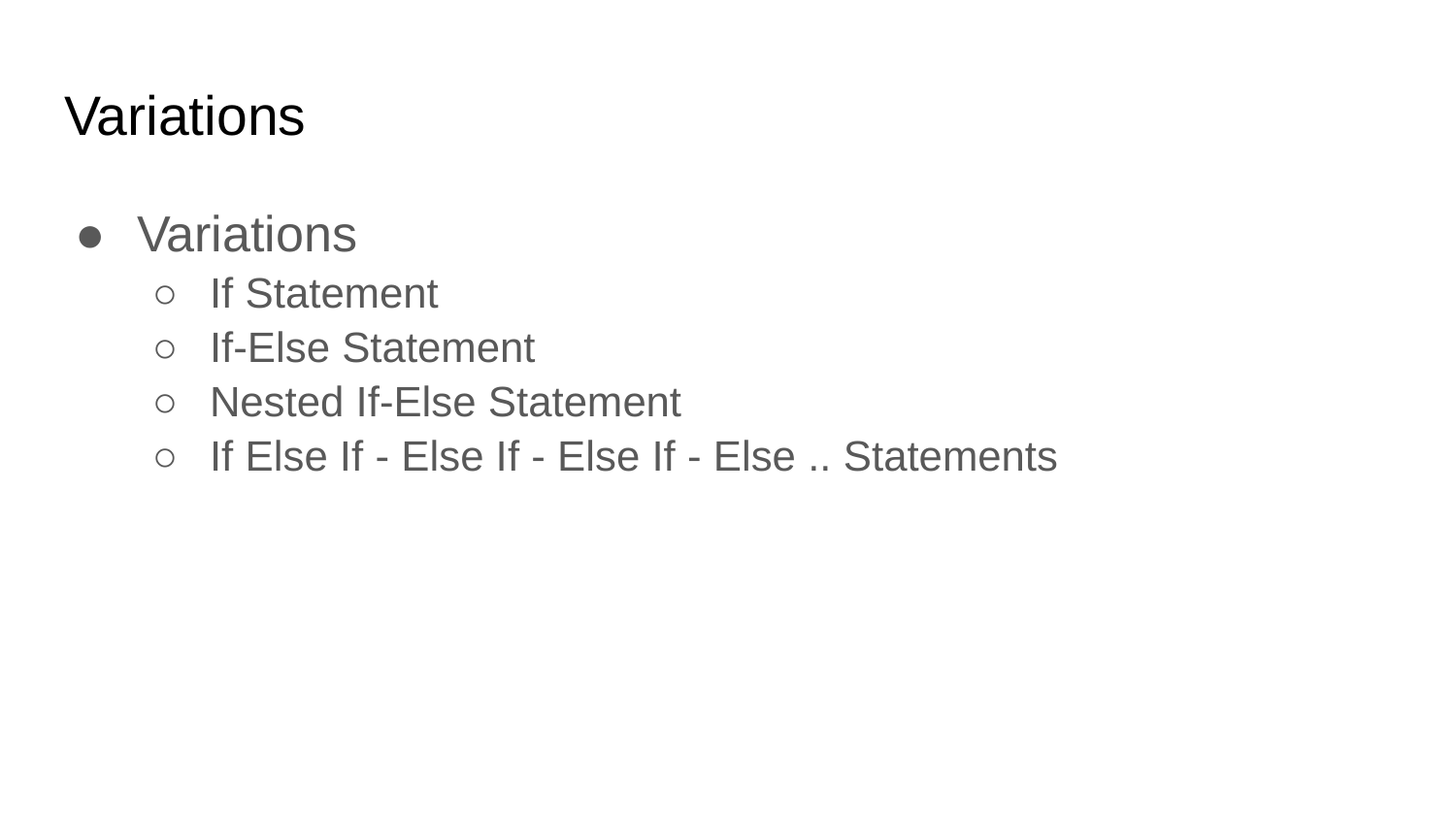

# Variations
Variations
If Statement
If-Else Statement
Nested If-Else Statement
If Else If - Else If - Else If - Else .. Statements